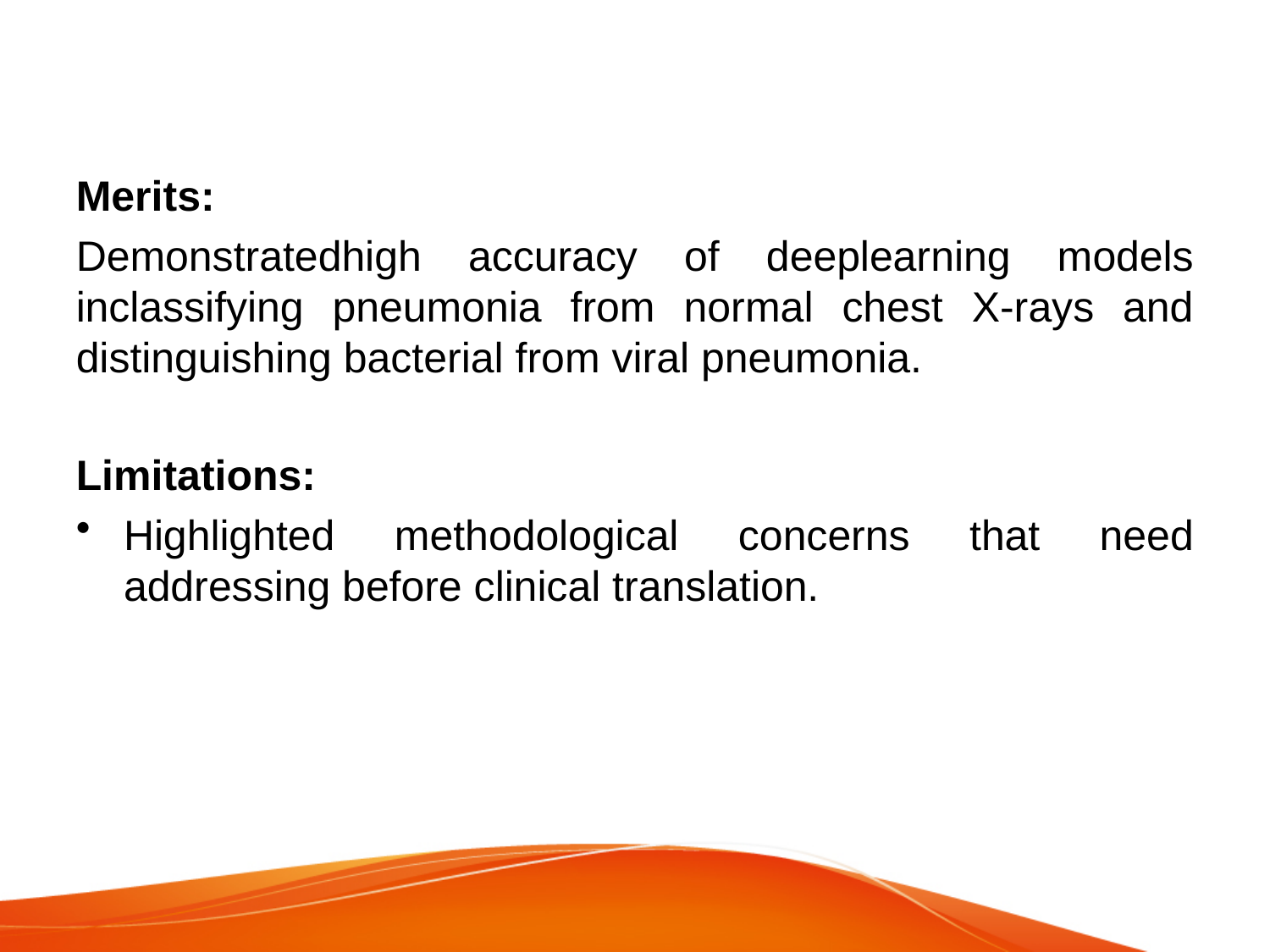

#
Merits:
Demonstratedhigh accuracy of deeplearning models inclassifying pneumonia from normal chest X-rays and distinguishing bacterial from viral pneumonia.

Limitations:
Highlighted methodological concerns that need addressing before clinical translation.